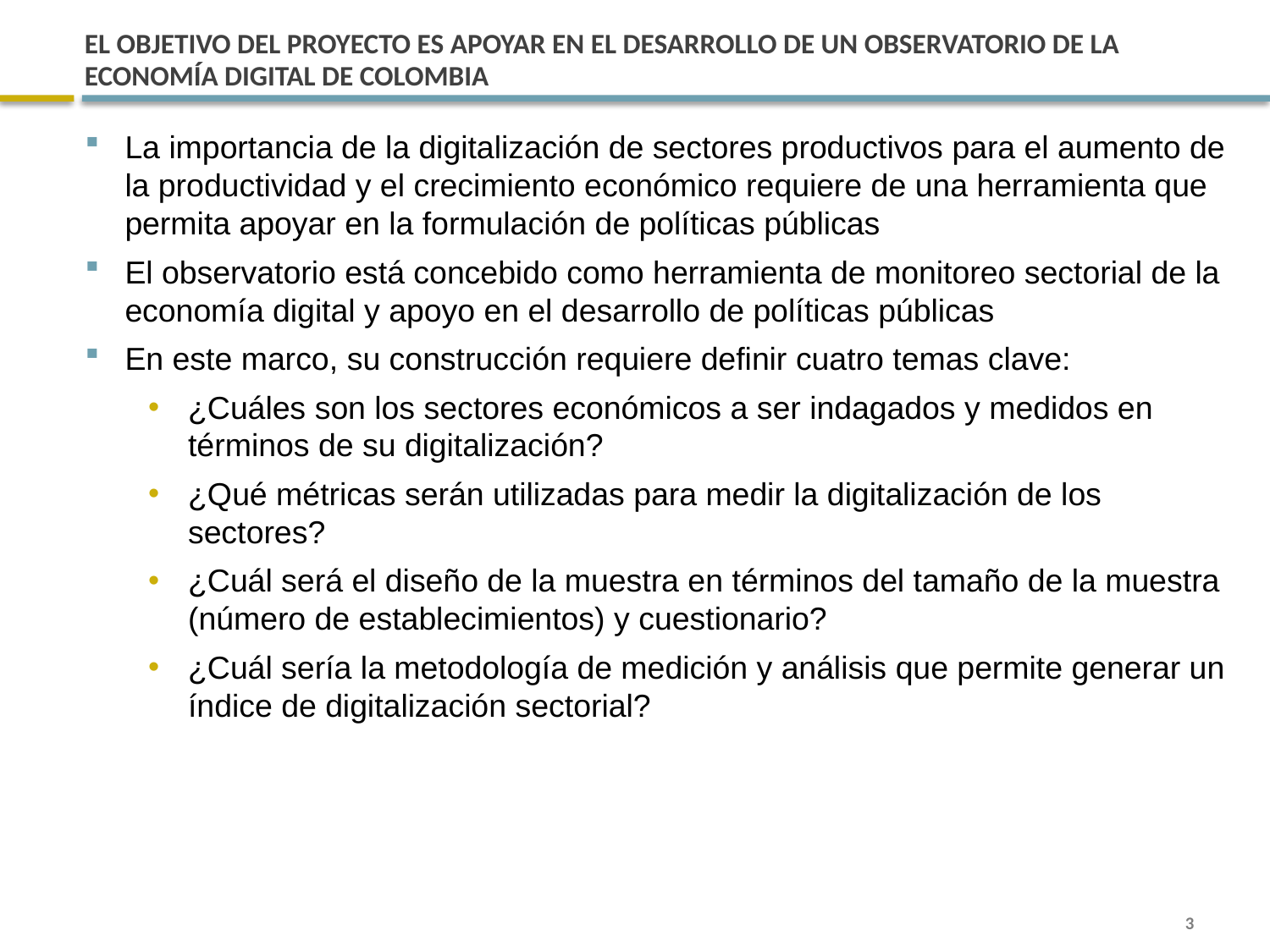

# EL OBJETIVO DEL PROYECTO ES APOYAR EN EL DESARROLLO DE UN OBSERVATORIO DE LA ECONOMÍA DIGITAL DE COLOMBIA
La importancia de la digitalización de sectores productivos para el aumento de la productividad y el crecimiento económico requiere de una herramienta que permita apoyar en la formulación de políticas públicas
El observatorio está concebido como herramienta de monitoreo sectorial de la economía digital y apoyo en el desarrollo de políticas públicas
En este marco, su construcción requiere definir cuatro temas clave:
¿Cuáles son los sectores económicos a ser indagados y medidos en términos de su digitalización?
¿Qué métricas serán utilizadas para medir la digitalización de los sectores?
¿Cuál será el diseño de la muestra en términos del tamaño de la muestra (número de establecimientos) y cuestionario?
¿Cuál sería la metodología de medición y análisis que permite generar un índice de digitalización sectorial?